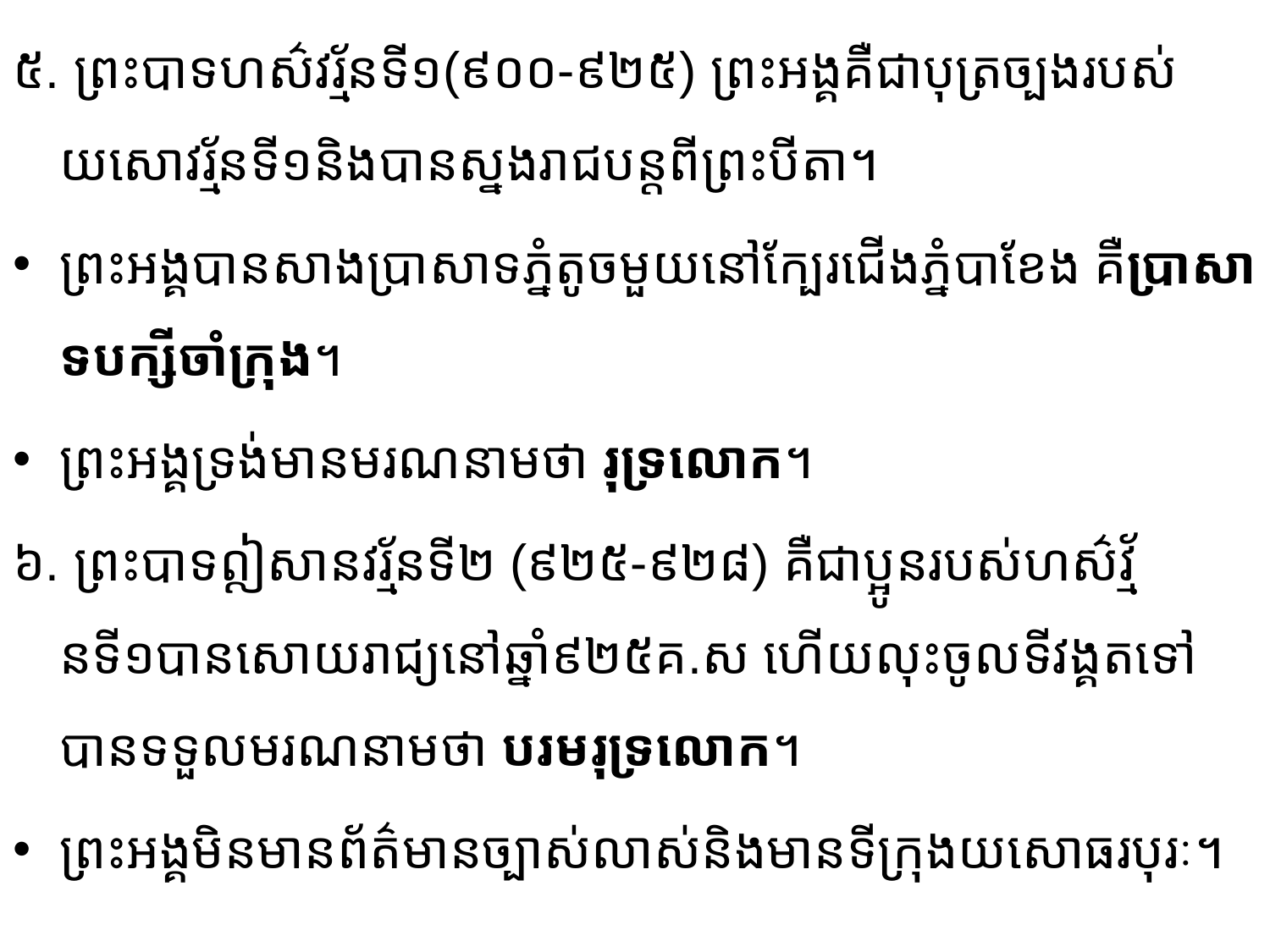

៥. ព្រះបាទហស៌វរ្ម័នទី១(៩០០-៩២៥) ព្រះអង្គគឺជាបុត្រច្បងរបស់យសោវរ្ម័នទី១និង​បានស្នងរាជបន្តពី​ព្រះ​បី​តា​។ ​
ព្រះអង្គបានសាង​ប្រា​សាទភ្នំតូចមួយនៅក្បែរជើងភ្នំបាខែង គឺប្រា​សា​ទ​បក្សីចាំក្រុង។
ព្រះអង្គទ្រង់មាន​មរណនាមថា រុទ្រលោក។
៦. ព្រះបាទឦសានវរ្ម័នទី២ (៩២៥-៩២៨) គឺជាប្អូនរបស់ហស៌វ្ម័នទី១បានសោយរាជ្យនៅឆ្នាំ៩២៥គ.ស ហើយលុះចូលទីវង្គតទៅបានទទួលមរណនាមថា បរមរុទ្រលោក។
ព្រះអង្គមិនមានព័ត៌មានច្បាស់លាស់និង​មាន​ទីក្រុងយសោធរបុរៈ។